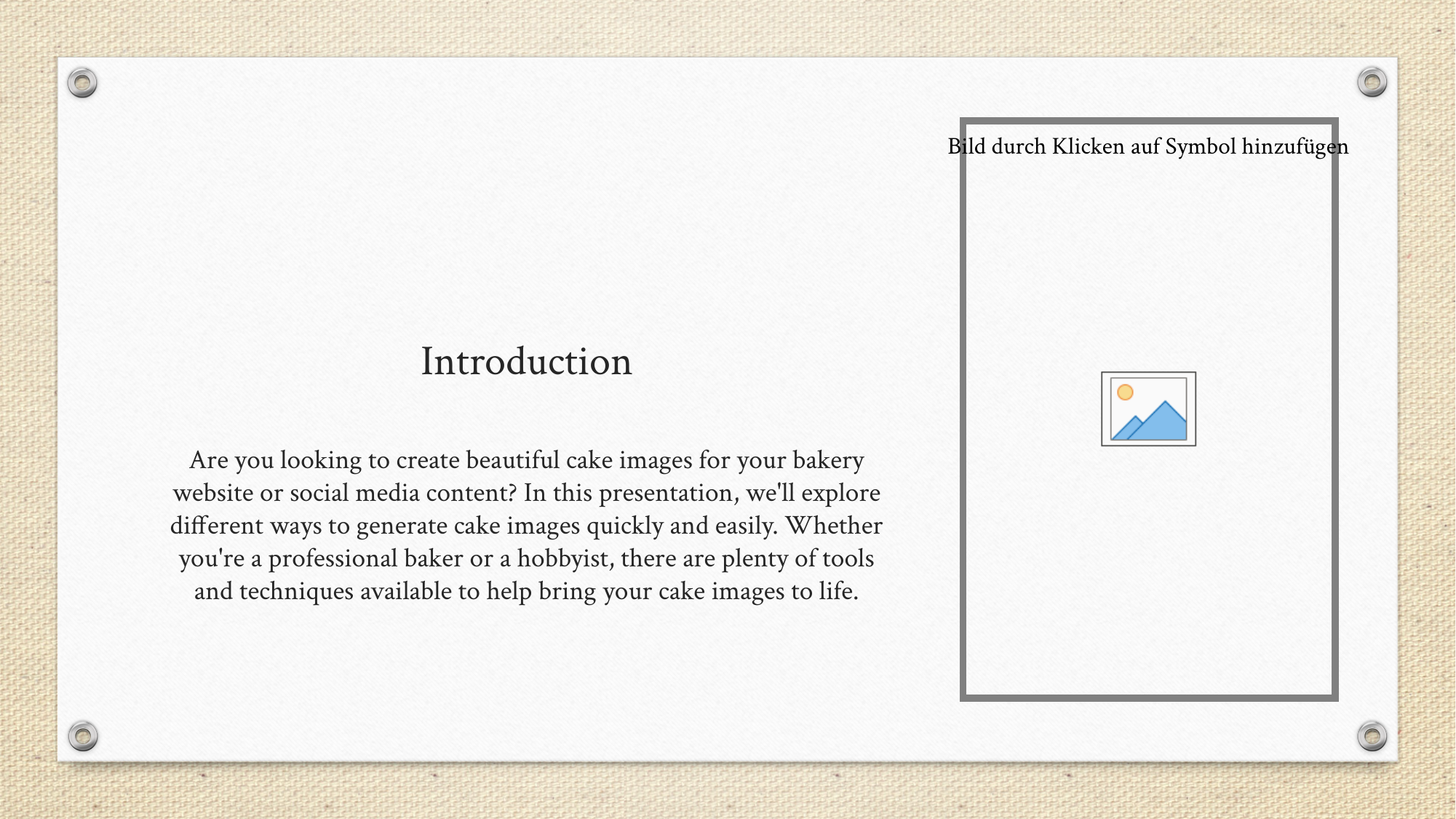

# Introduction

Are you looking to create beautiful cake images for your bakery website or social media content? In this presentation, we'll explore different ways to generate cake images quickly and easily. Whether you're a professional baker or a hobbyist, there are plenty of tools and techniques available to help bring your cake images to life.